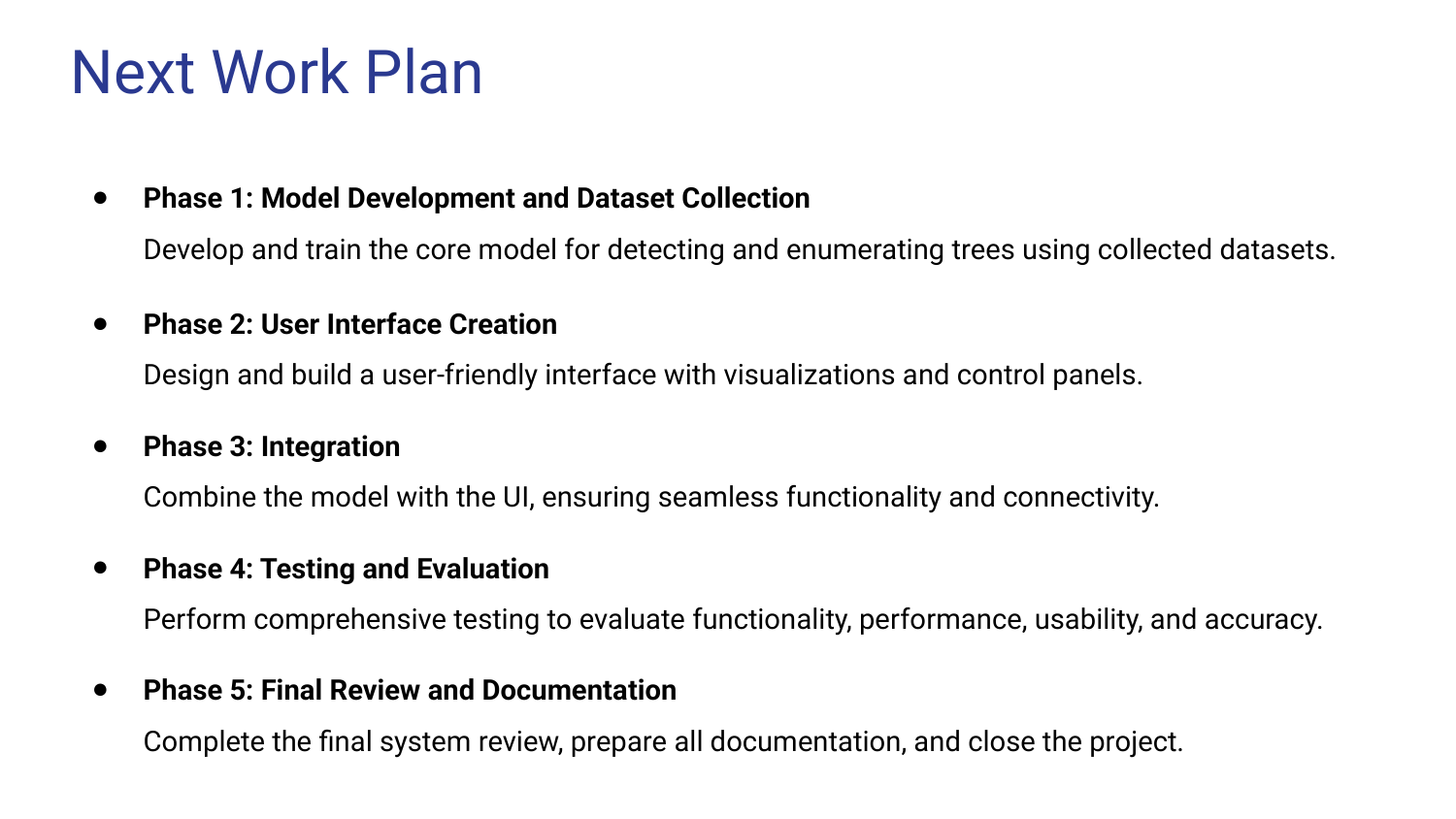

# Next Work Plan
Phase 1: Model Development and Dataset Collection
Develop and train the core model for detecting and enumerating trees using collected datasets.
Phase 2: User Interface Creation
Design and build a user-friendly interface with visualizations and control panels.
Phase 3: Integration
Combine the model with the UI, ensuring seamless functionality and connectivity.
Phase 4: Testing and Evaluation
Perform comprehensive testing to evaluate functionality, performance, usability, and accuracy.
Phase 5: Final Review and Documentation
Complete the final system review, prepare all documentation, and close the project.